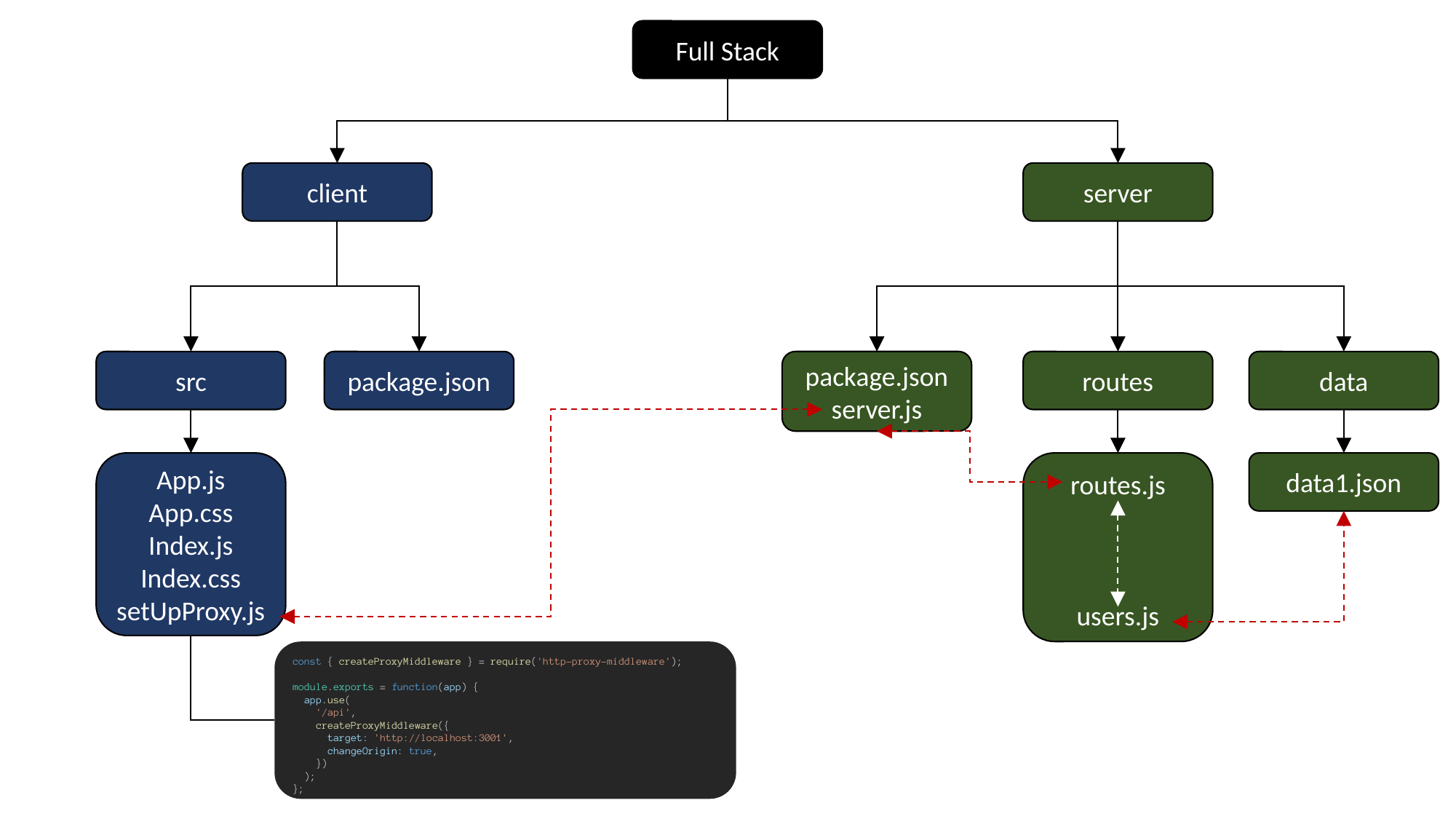

Full Stack
client
server
package.json
server.js
data
src
package.json
routes
App.js
App.css
Index.js
Index.css
setUpProxy.js
routes.js

users.js
data1.json
const { createProxyMiddleware } = require('http-proxy-middleware');
module.exports = function(app) {
  app.use(
    '/api',
    createProxyMiddleware({
      target: 'http://localhost:3001',
      changeOrigin: true,
    })
  );
};